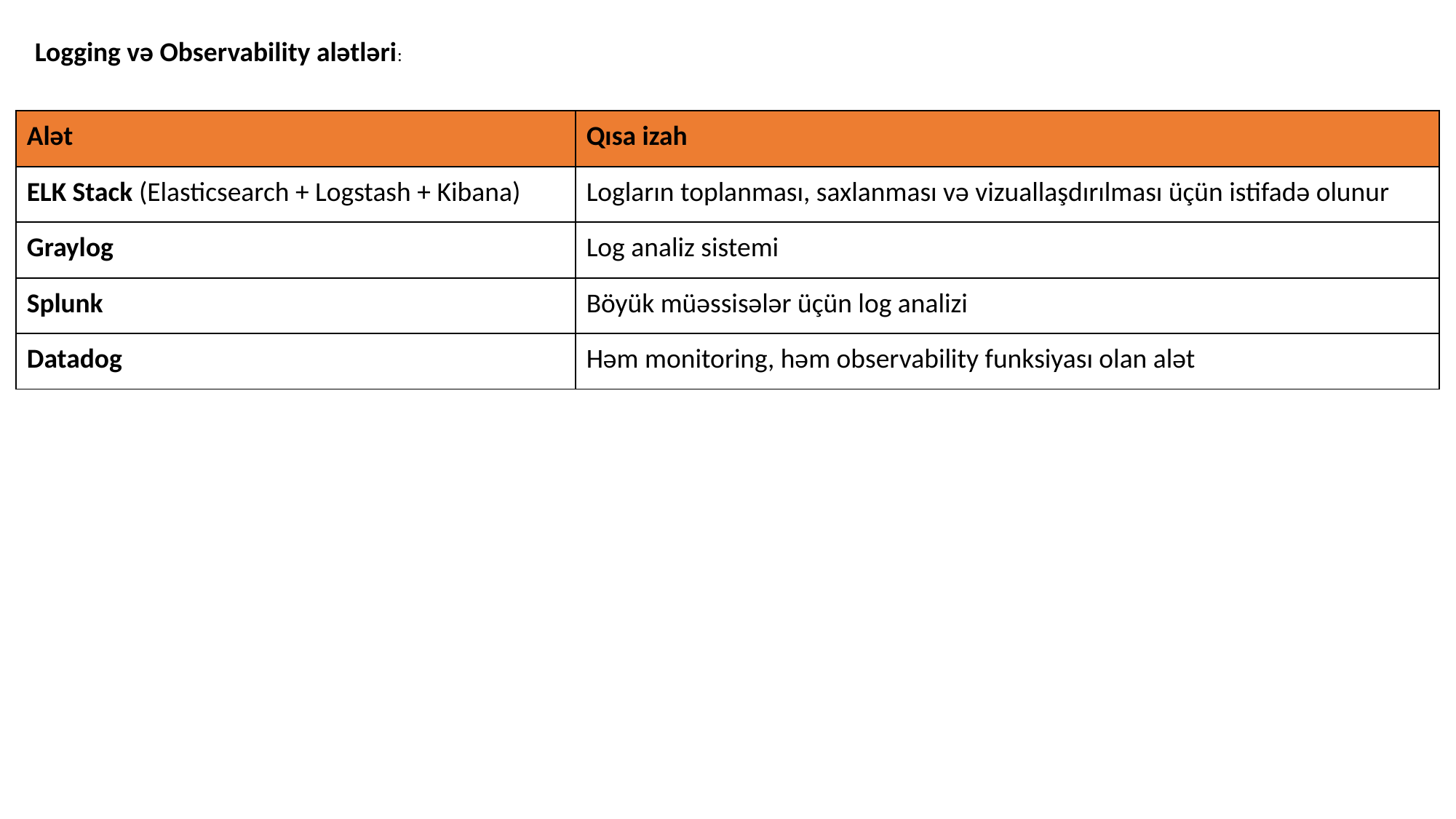

Logging və Observability alətləri:
| Alət | Qısa izah |
| --- | --- |
| ELK Stack (Elasticsearch + Logstash + Kibana) | Logların toplanması, saxlanması və vizuallaşdırılması üçün istifadə olunur |
| Graylog | Log analiz sistemi |
| Splunk | Böyük müəssisələr üçün log analizi |
| Datadog | Həm monitoring, həm observability funksiyası olan alət |